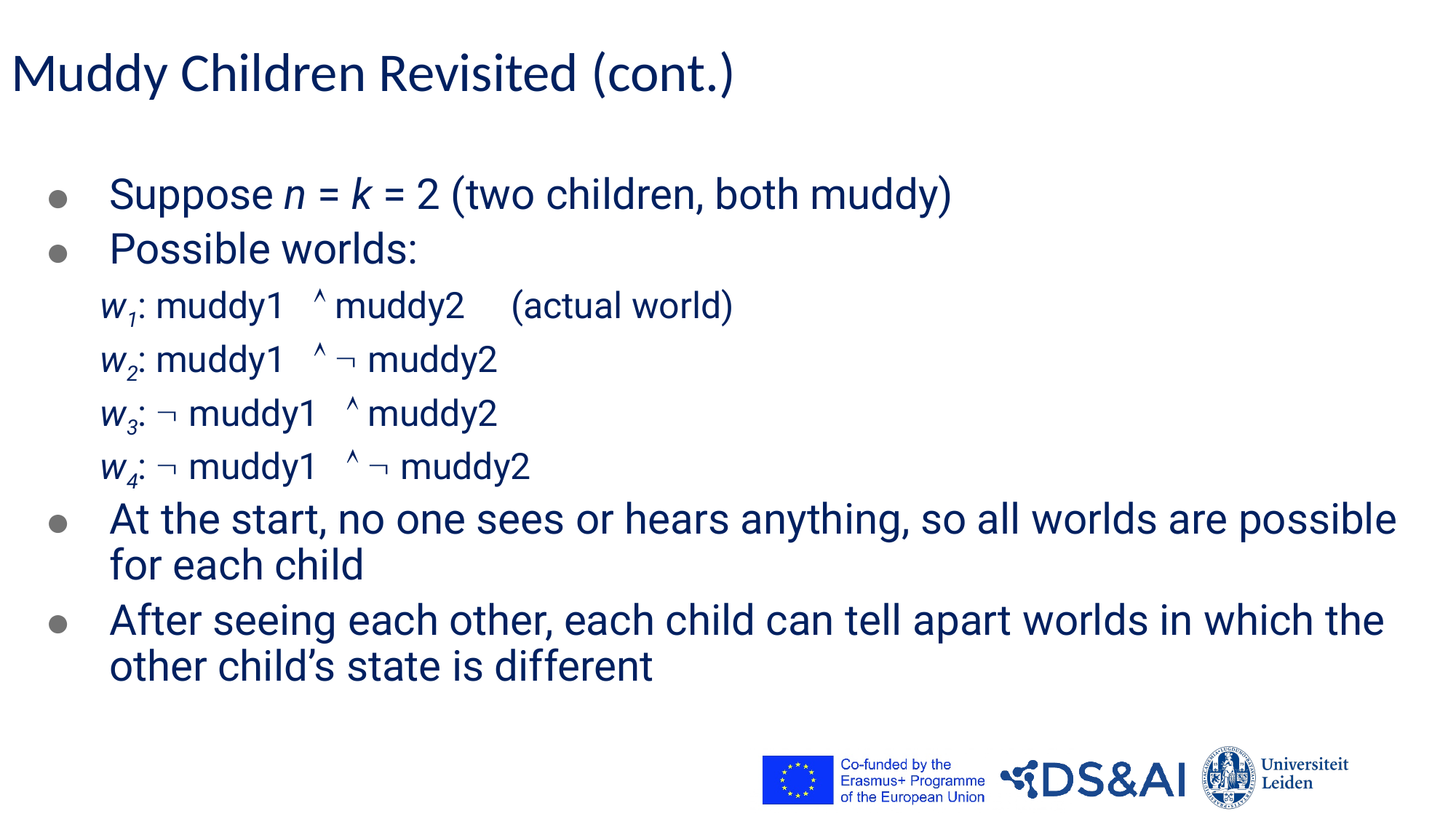

Reasoning about Knowledge
# Muddy Children Revisited (cont.)
Suppose n = k = 2 (two children, both muddy)
Possible worlds:
w1: muddy1  ∧ muddy2     (actual world)
w2: muddy1  ∧ ¬ muddy2
w3: ¬ muddy1  ∧ muddy2
w4: ¬ muddy1  ∧ ¬ muddy2
At the start, no one sees or hears anything, so all worlds are possible for each child
After seeing each other, each child can tell apart worlds in which the other child’s state is different
12